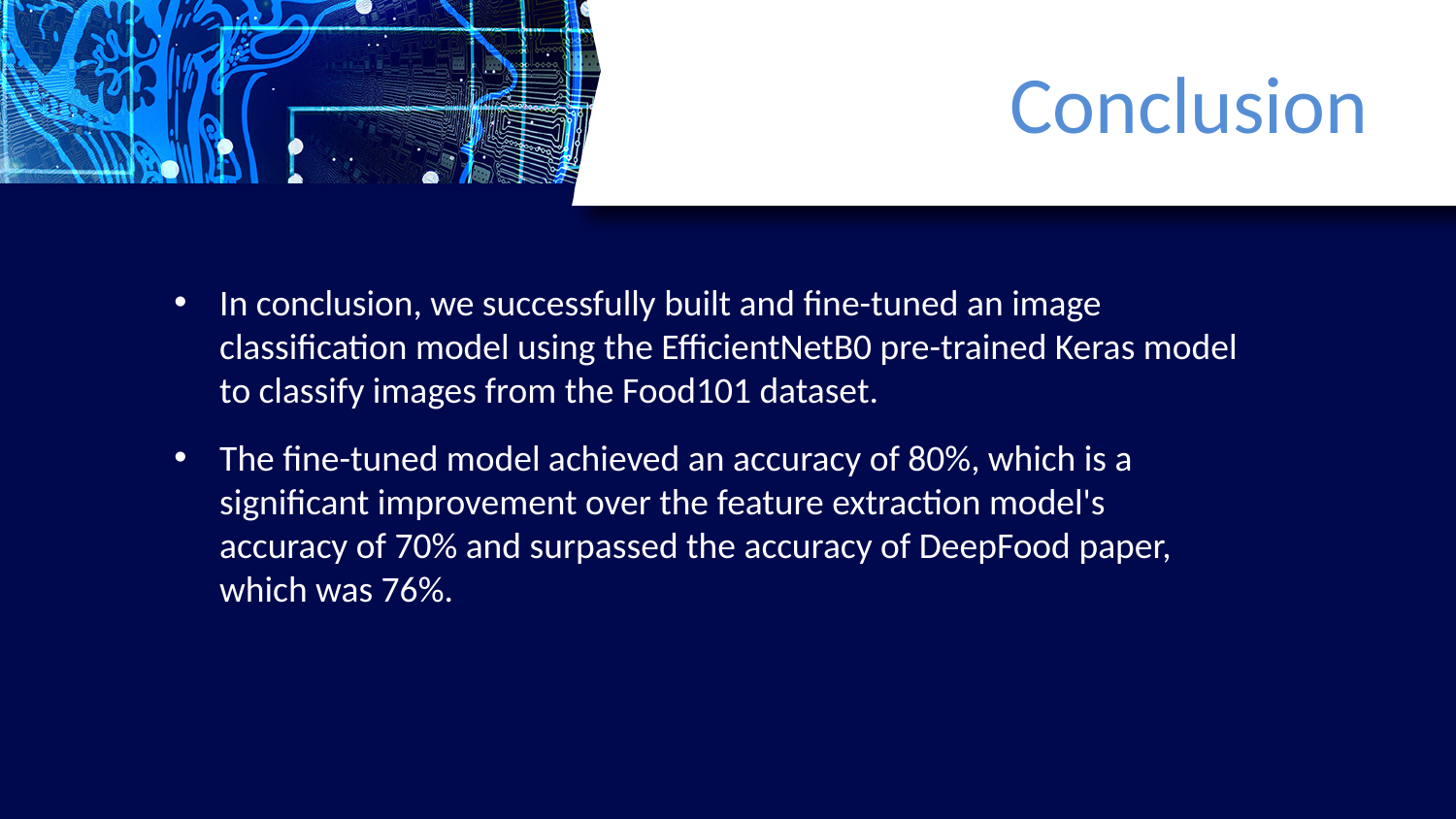

# Conclusion
In conclusion, we successfully built and fine-tuned an image classification model using the EfficientNetB0 pre-trained Keras model to classify images from the Food101 dataset.
The fine-tuned model achieved an accuracy of 80%, which is a significant improvement over the feature extraction model's accuracy of 70% and surpassed the accuracy of DeepFood paper, which was 76%.